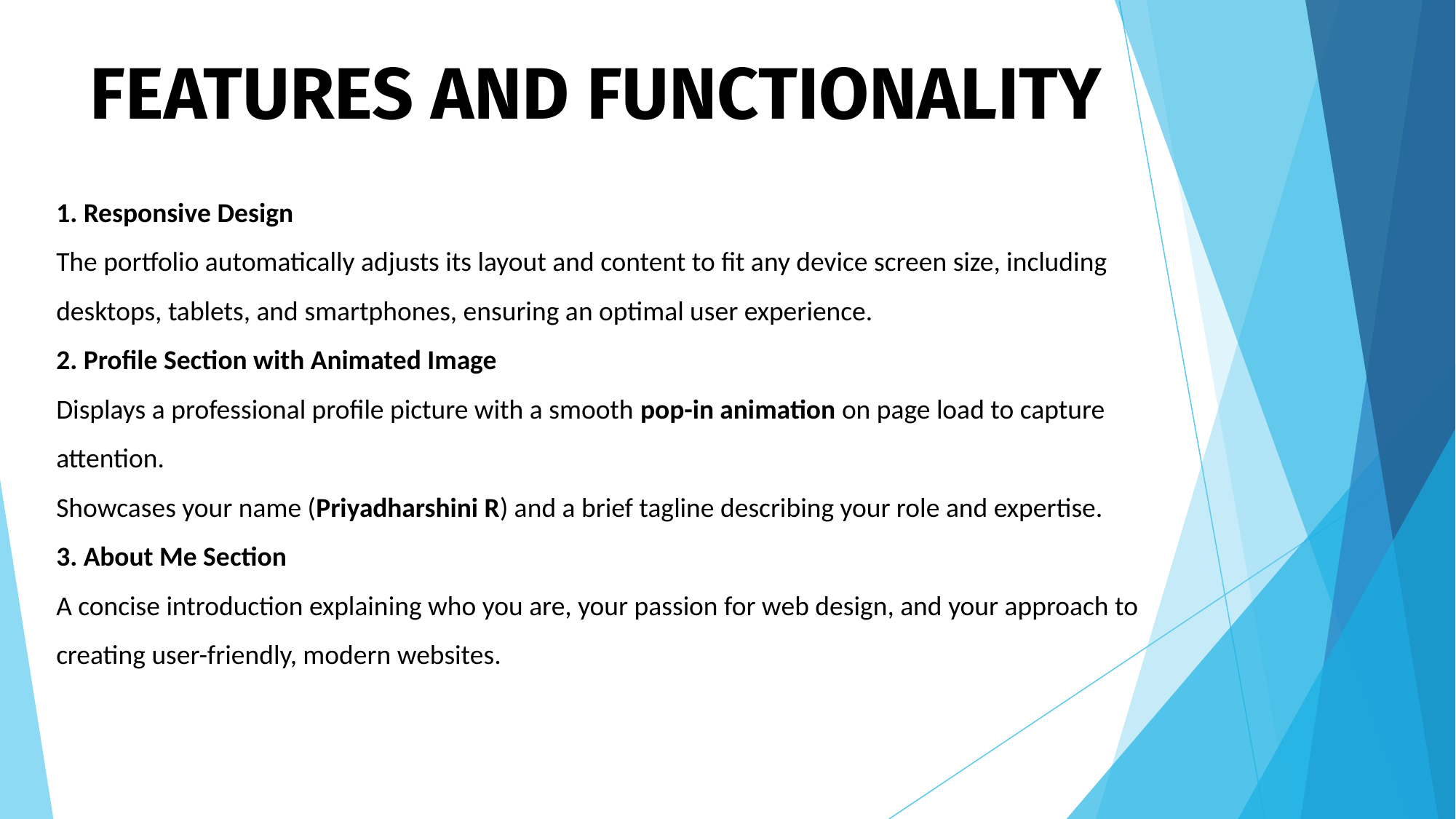

# FEATURES AND FUNCTIONALITY
1. Responsive Design
The portfolio automatically adjusts its layout and content to fit any device screen size, including desktops, tablets, and smartphones, ensuring an optimal user experience.
2. Profile Section with Animated Image
Displays a professional profile picture with a smooth pop-in animation on page load to capture attention.
Showcases your name (Priyadharshini R) and a brief tagline describing your role and expertise.
3. About Me Section
A concise introduction explaining who you are, your passion for web design, and your approach to creating user-friendly, modern websites.